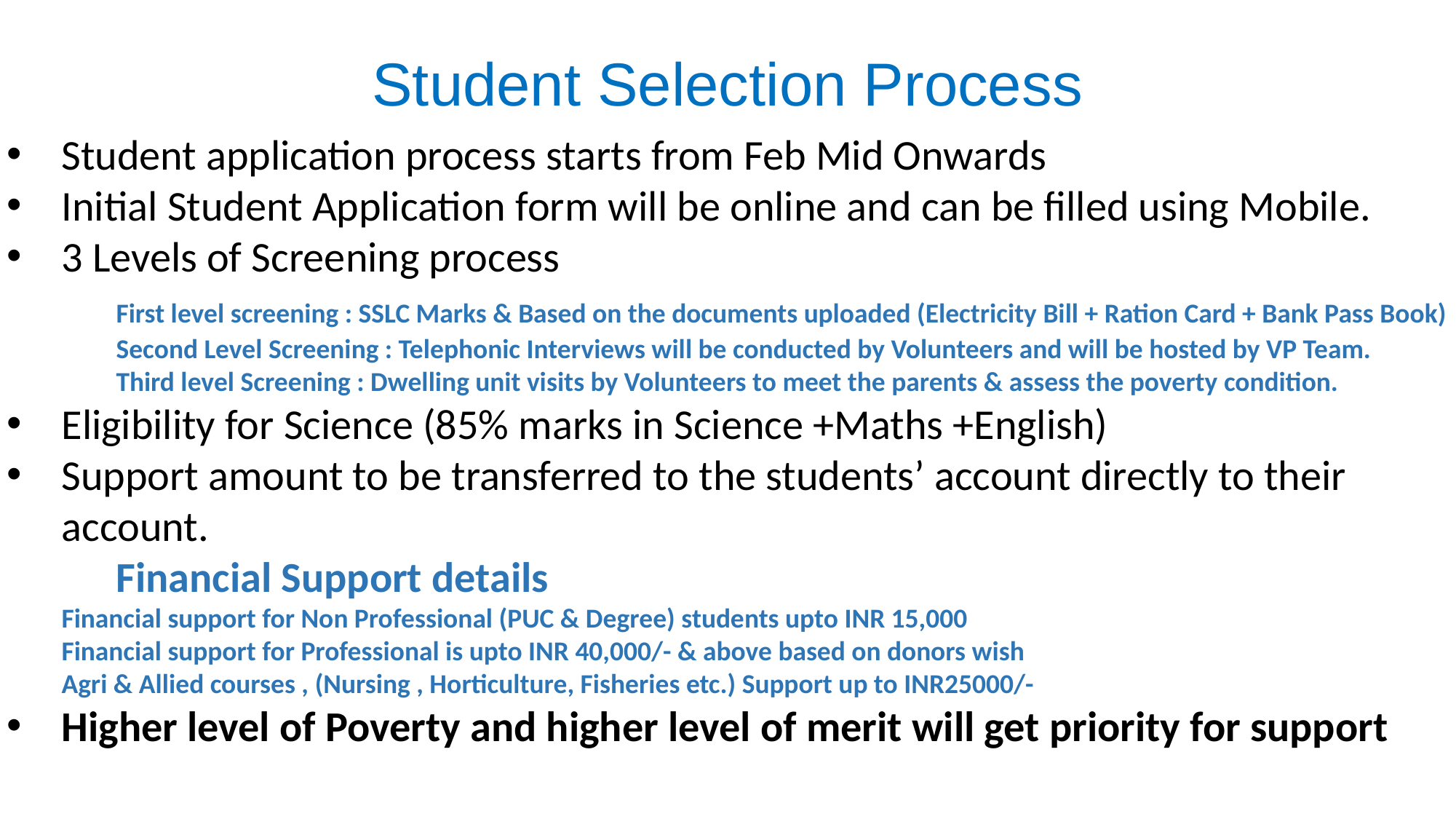

Student Selection Process

Student application process starts from Feb Mid Onwards
Initial Student Application form will be online and can be filled using Mobile.
3 Levels of Screening process
	First level screening : SSLC Marks & Based on the documents uploaded (Electricity Bill + Ration Card + Bank Pass Book)
	Second Level Screening : Telephonic Interviews will be conducted by Volunteers and will be hosted by VP Team.
	Third level Screening : Dwelling unit visits by Volunteers to meet the parents & assess the poverty condition.
Eligibility for Science (85% marks in Science +Maths +English)
Support amount to be transferred to the students’ account directly to their account.
	Financial Support details
Financial support for Non Professional (PUC & Degree) students upto INR 15,000
Financial support for Professional is upto INR 40,000/- & above based on donors wish
Agri & Allied courses , (Nursing , Horticulture, Fisheries etc.) Support up to INR25000/-
Higher level of Poverty and higher level of merit will get priority for support